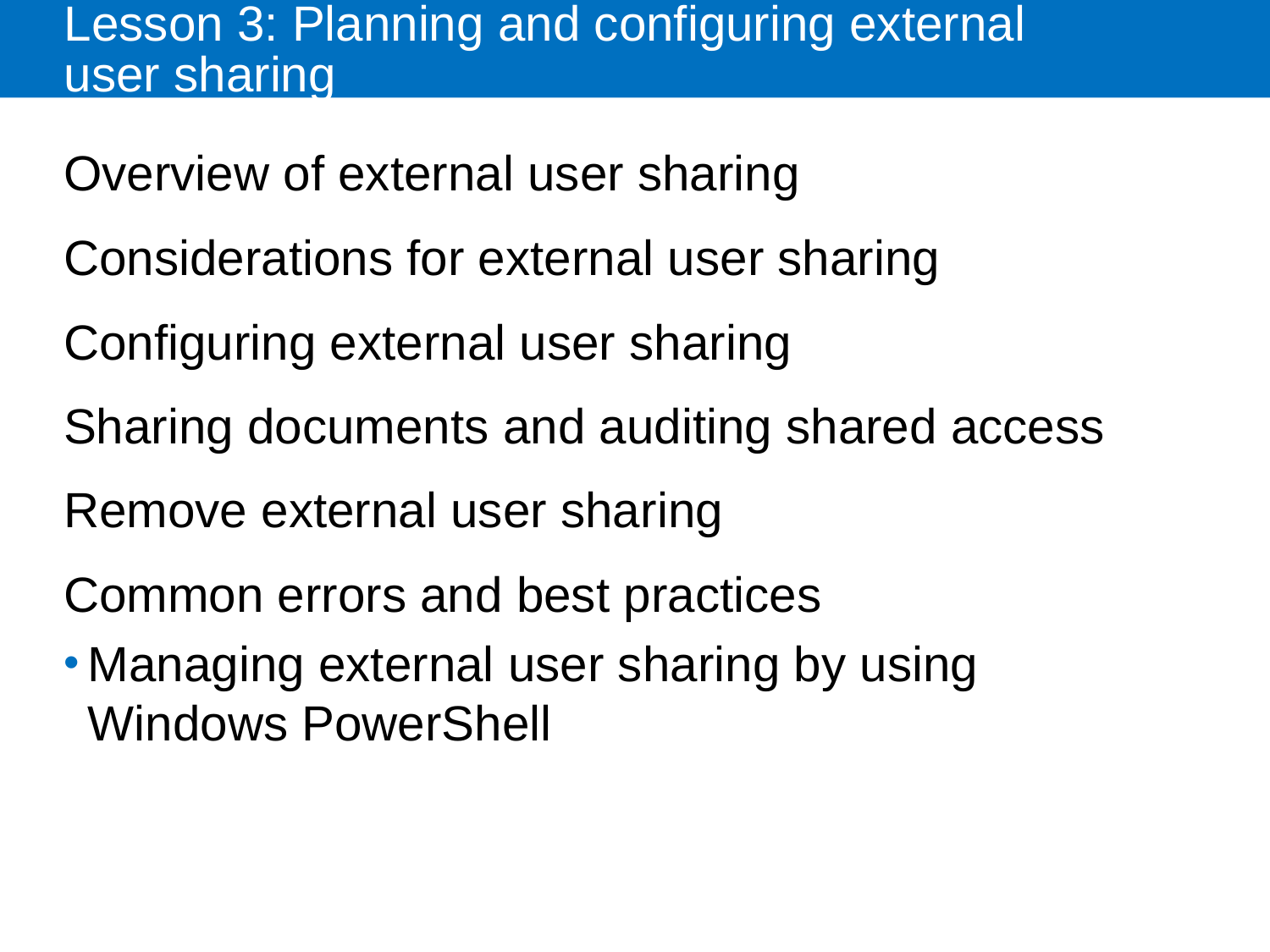

# Lesson 3: Planning and configuring external user sharing
Overview of external user sharing
Considerations for external user sharing
Configuring external user sharing
Sharing documents and auditing shared access
Remove external user sharing
Common errors and best practices
Managing external user sharing by using Windows PowerShell